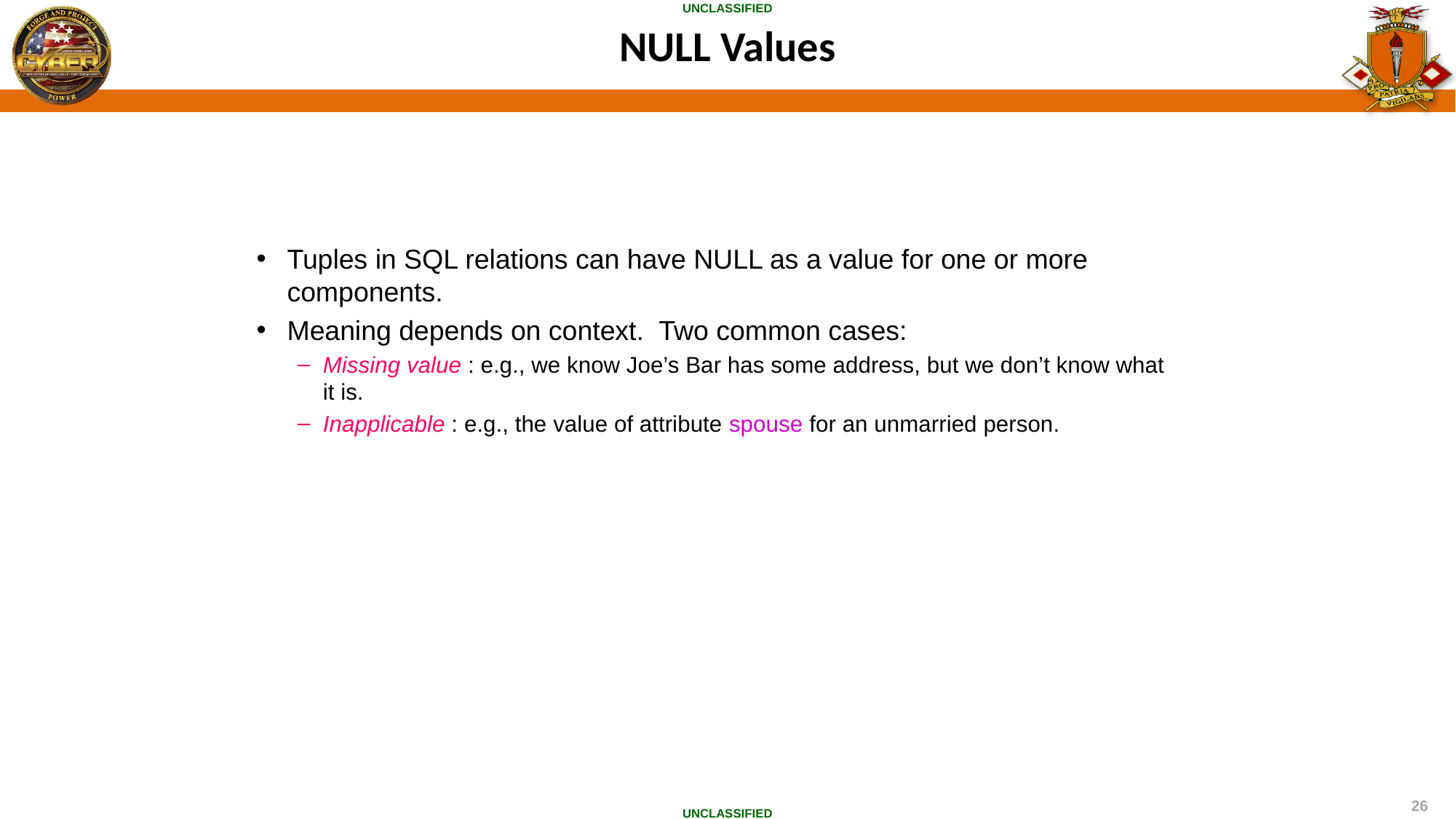

# NULL Values
Tuples in SQL relations can have NULL as a value for one or more components.
Meaning depends on context.  Two common cases:
Missing value : e.g., we know Joe’s Bar has some address, but we don’t know what it is.
Inapplicable : e.g., the value of attribute spouse for an unmarried person.